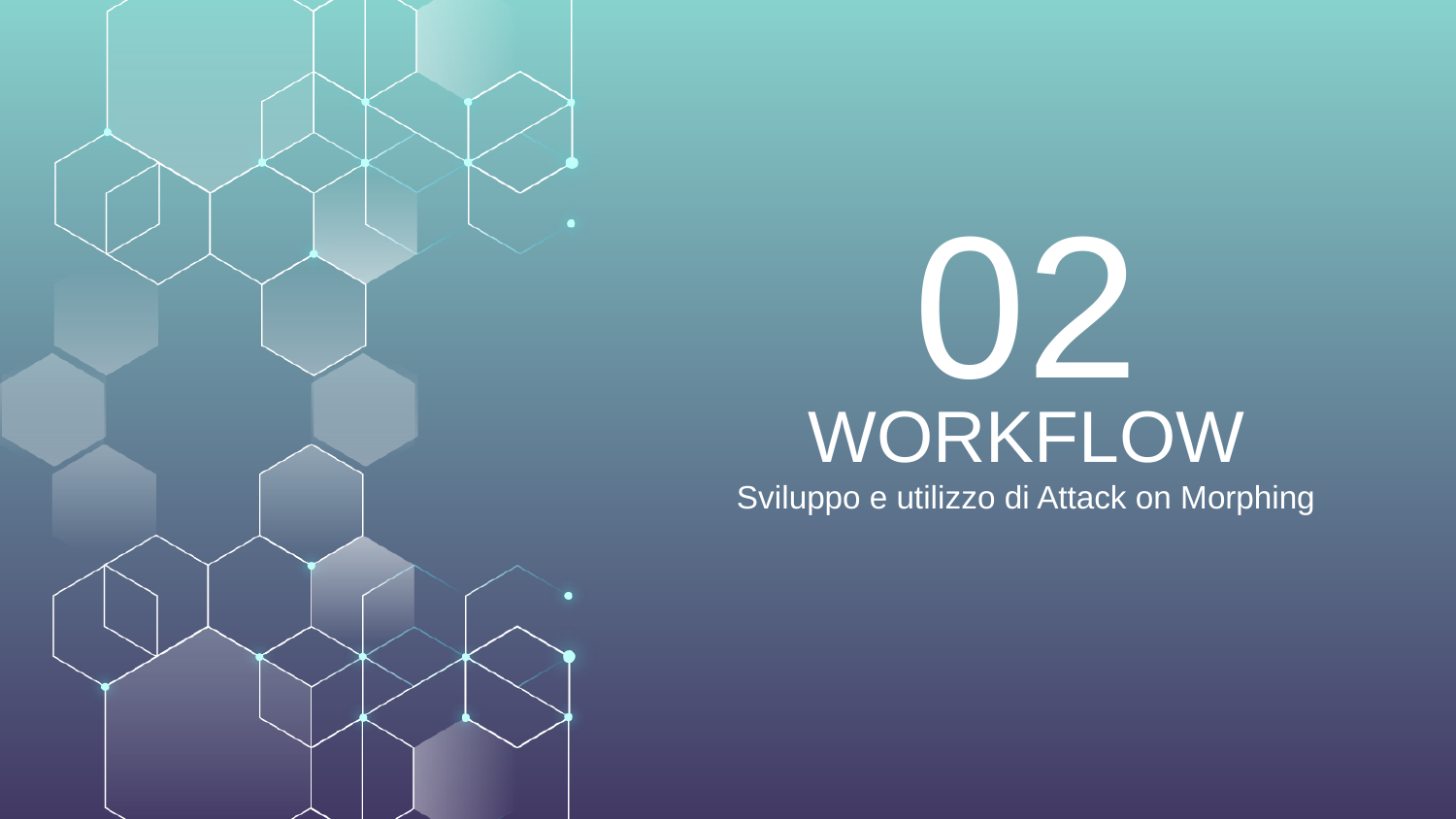

02
# WORKFLOW
Sviluppo e utilizzo di Attack on Morphing